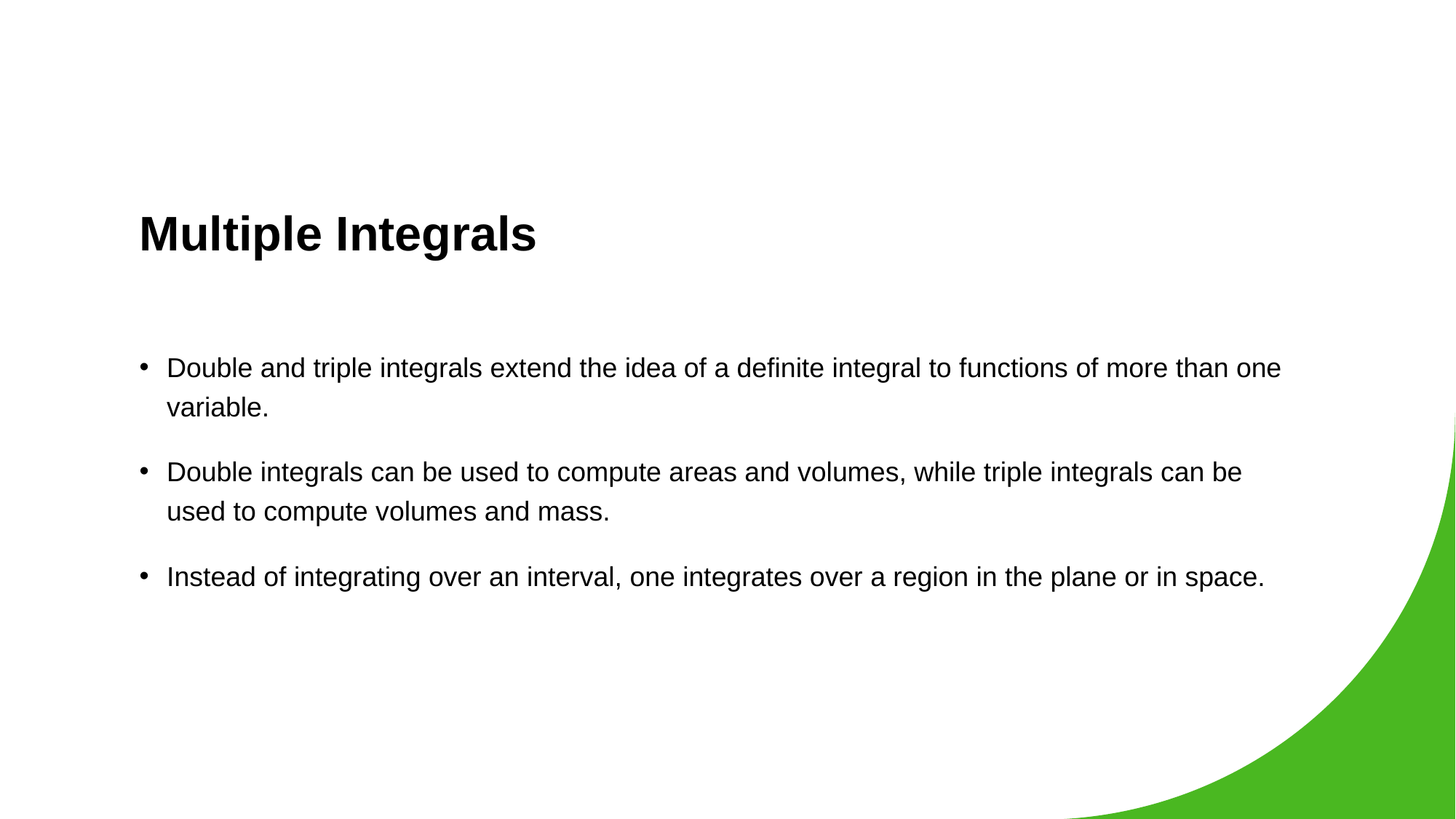

# Multiple Integrals

Double and triple integrals extend the idea of a definite integral to functions of more than one variable.
Double integrals can be used to compute areas and volumes, while triple integrals can be used to compute volumes and mass.
Instead of integrating over an interval, one integrates over a region in the plane or in space.